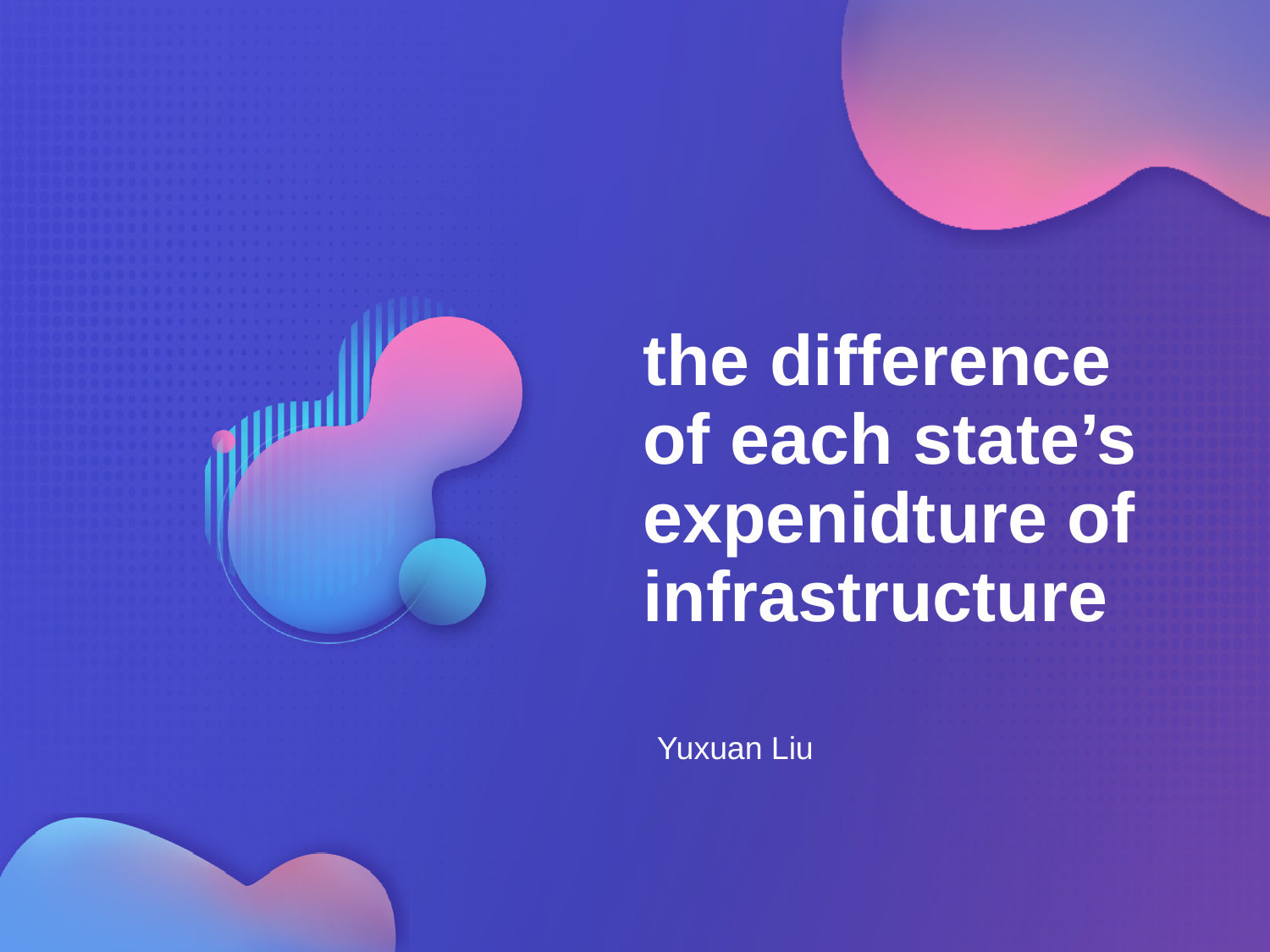

the difference of each state’s expenidture of infrastructure
Yuxuan Liu